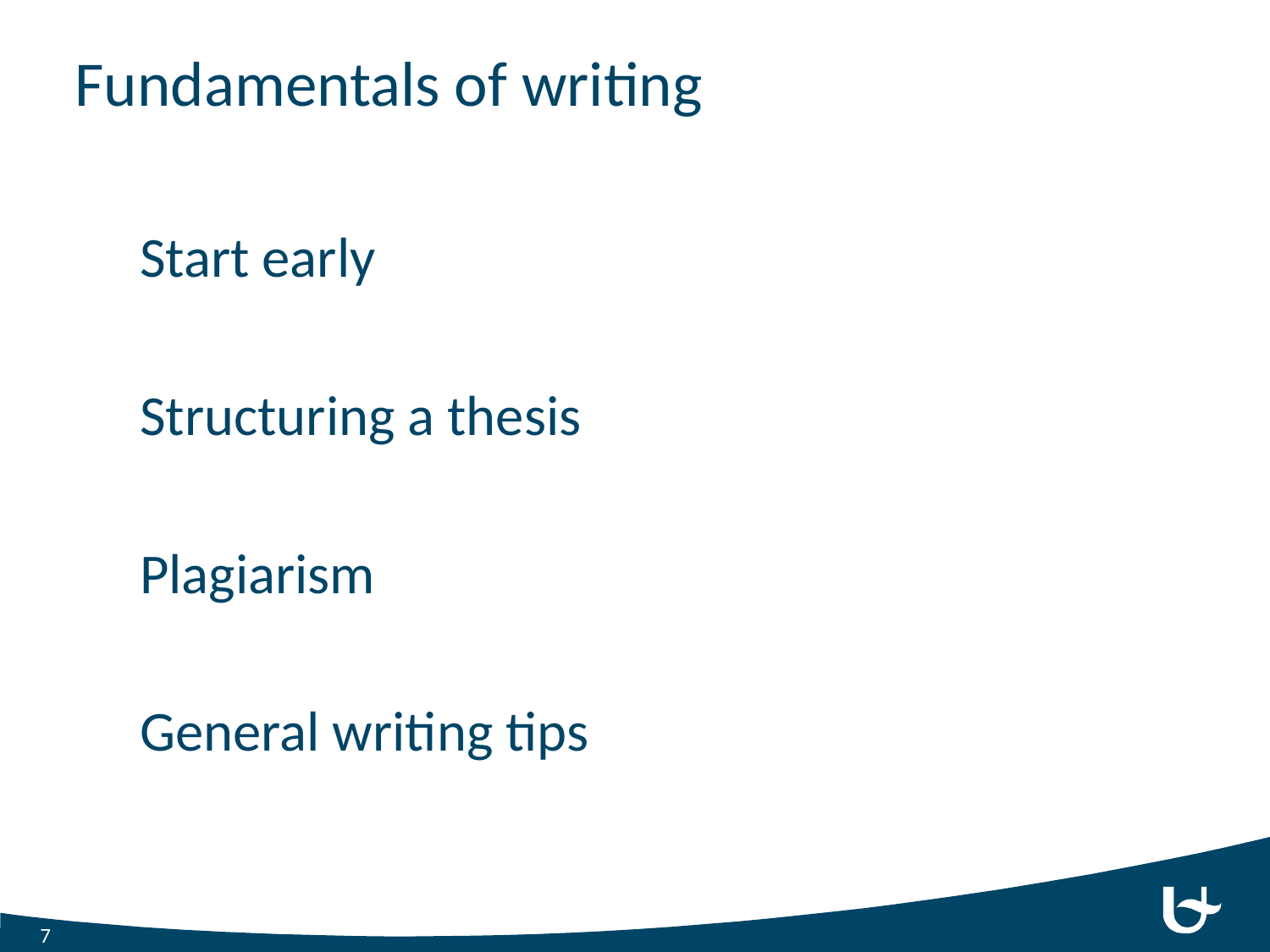

# Fundamentals of writing
Start early

Structuring a thesis

Plagiarism

General writing tips

7